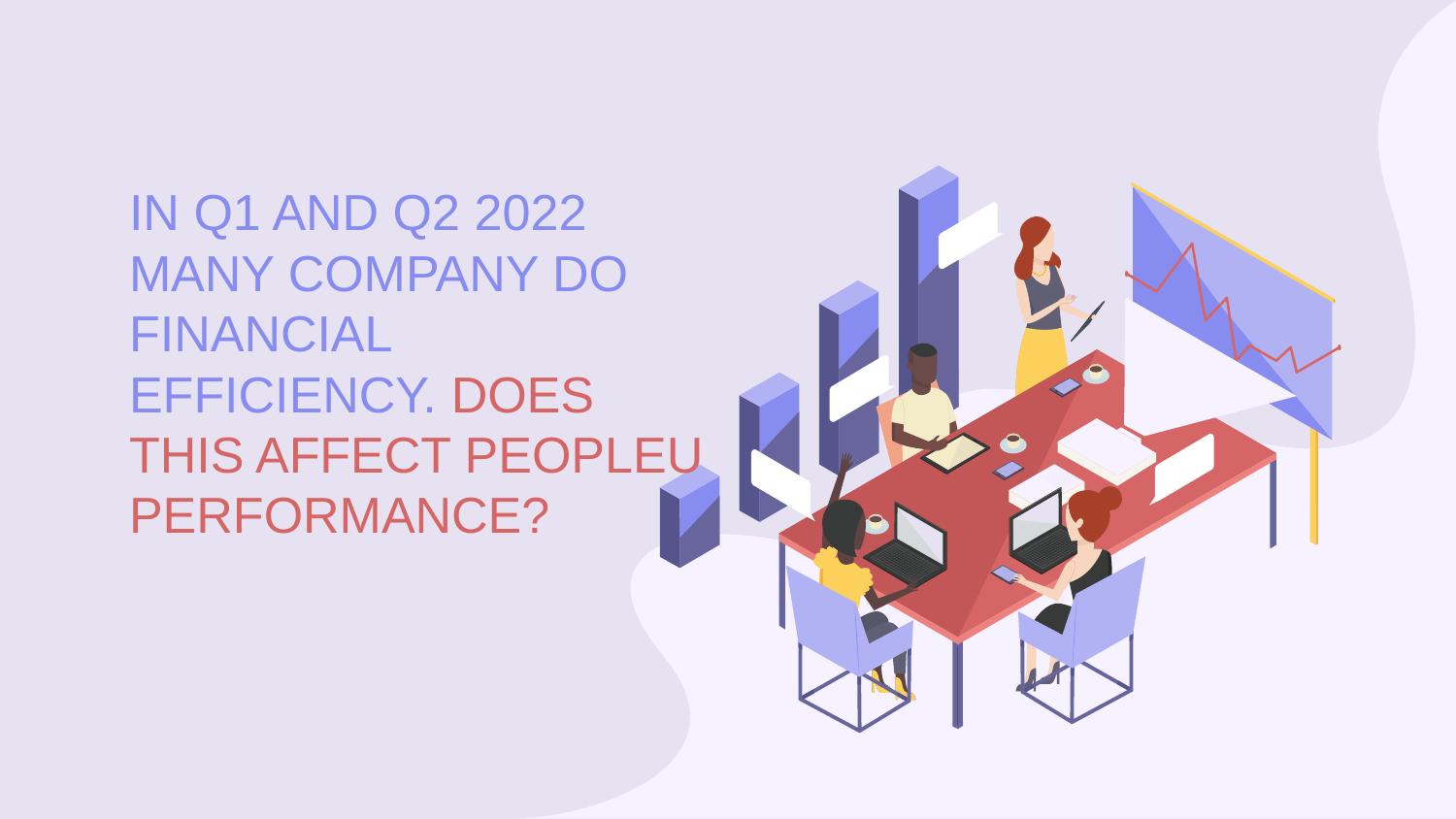

# IN Q1 AND Q2 2022 MANY COMPANY DO FINANCIAL EFFICIENCY. DOES THIS AFFECT PEOPLEU PERFORMANCE?